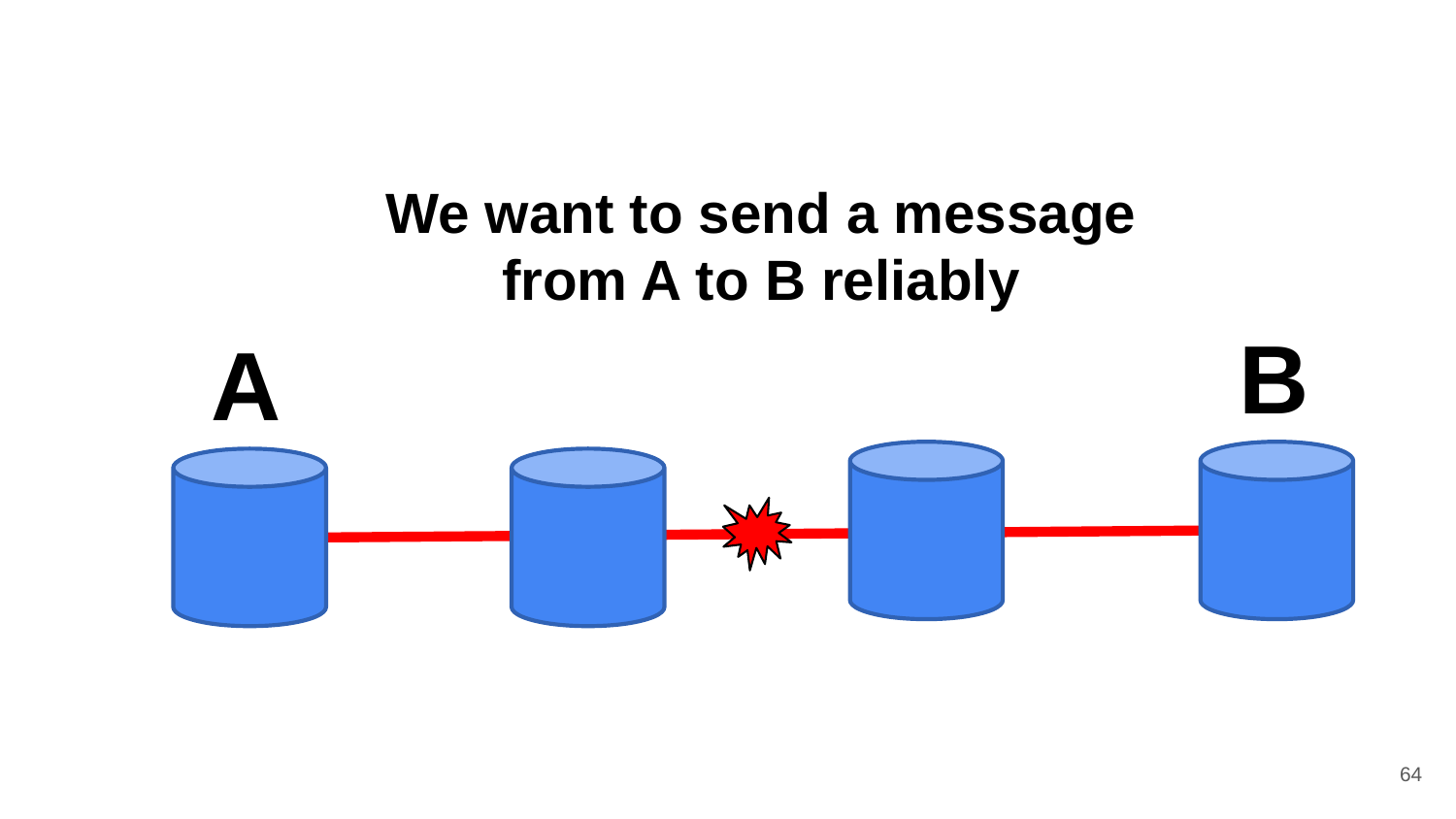

We want to send a message from A to B reliably
B
A

64